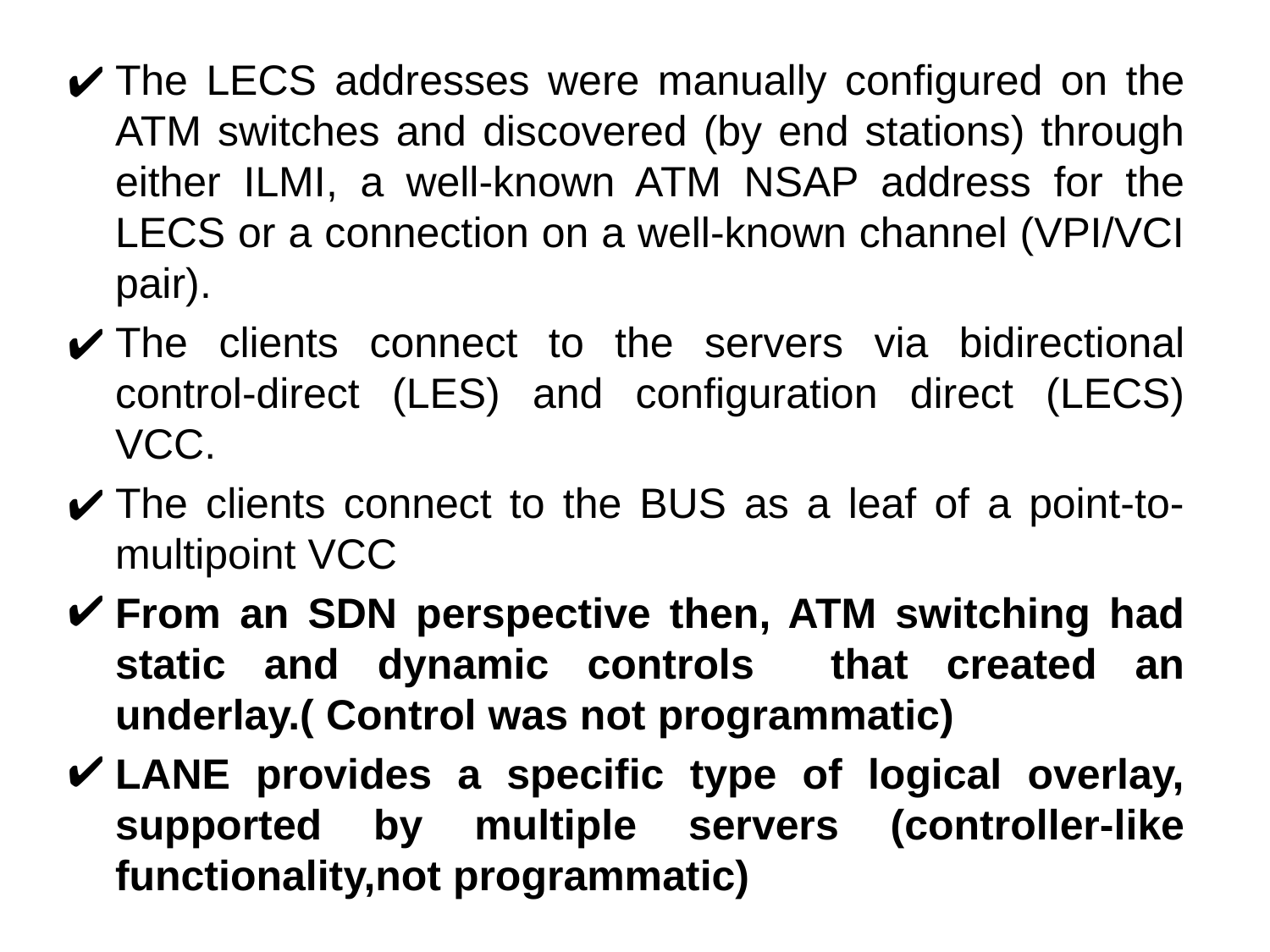

#
The LECS addresses were manually configured on the ATM switches and discovered (by end stations) through either ILMI, a well-known ATM NSAP address for the LECS or a connection on a well-known channel (VPI/VCI pair).
The clients connect to the servers via bidirectional control-direct (LES) and configuration direct (LECS) VCC.
The clients connect to the BUS as a leaf of a point-to-multipoint VCC
From an SDN perspective then, ATM switching had static and dynamic controls  that created an underlay.( Control was not programmatic)
LANE provides a specific type of logical overlay, supported by multiple servers (controller-like functionality,not programmatic)